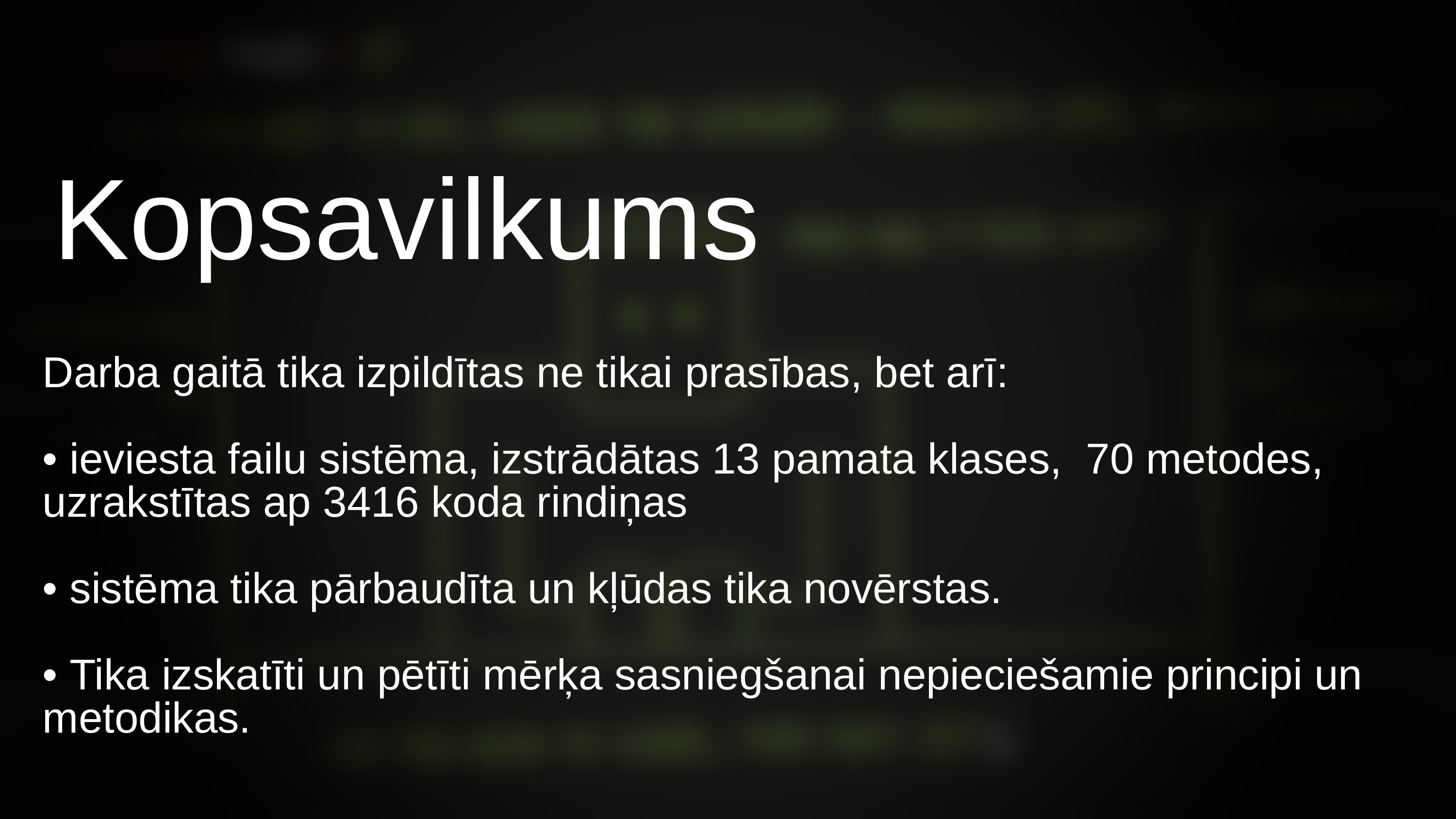

Kopsavilkums
Darba gaitā tika izpildītas ne tikai prasības, bet arī:

• ieviesta failu sistēma, izstrādātas 13 pamata klases,  70 metodes, uzrakstītas ap 3416 koda rindiņas

• sistēma tika pārbaudīta un kļūdas tika novērstas.

• Tika izskatīti un pētīti mērķa sasniegšanai nepieciešamie principi un metodikas.